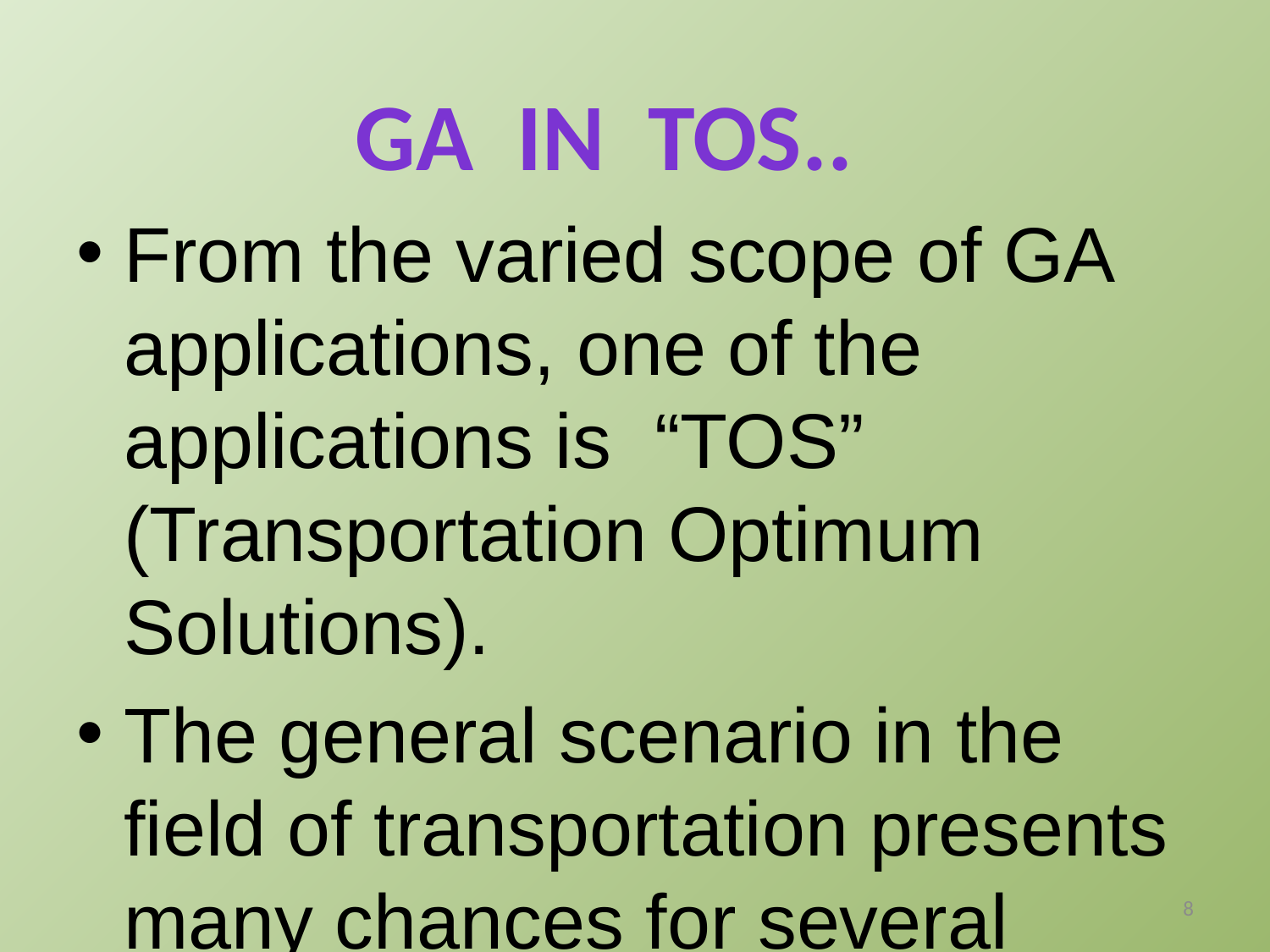

Ga  IN  tos..
From the varied scope of GA applications, one of the applications is  “TOS” (Transportation Optimum Solutions).
The general scenario in the field of transportation presents many chances for several concrete definitions of subclasses of problems: determining the optimal number of vehicles, finding the shortest routes, etc.

8